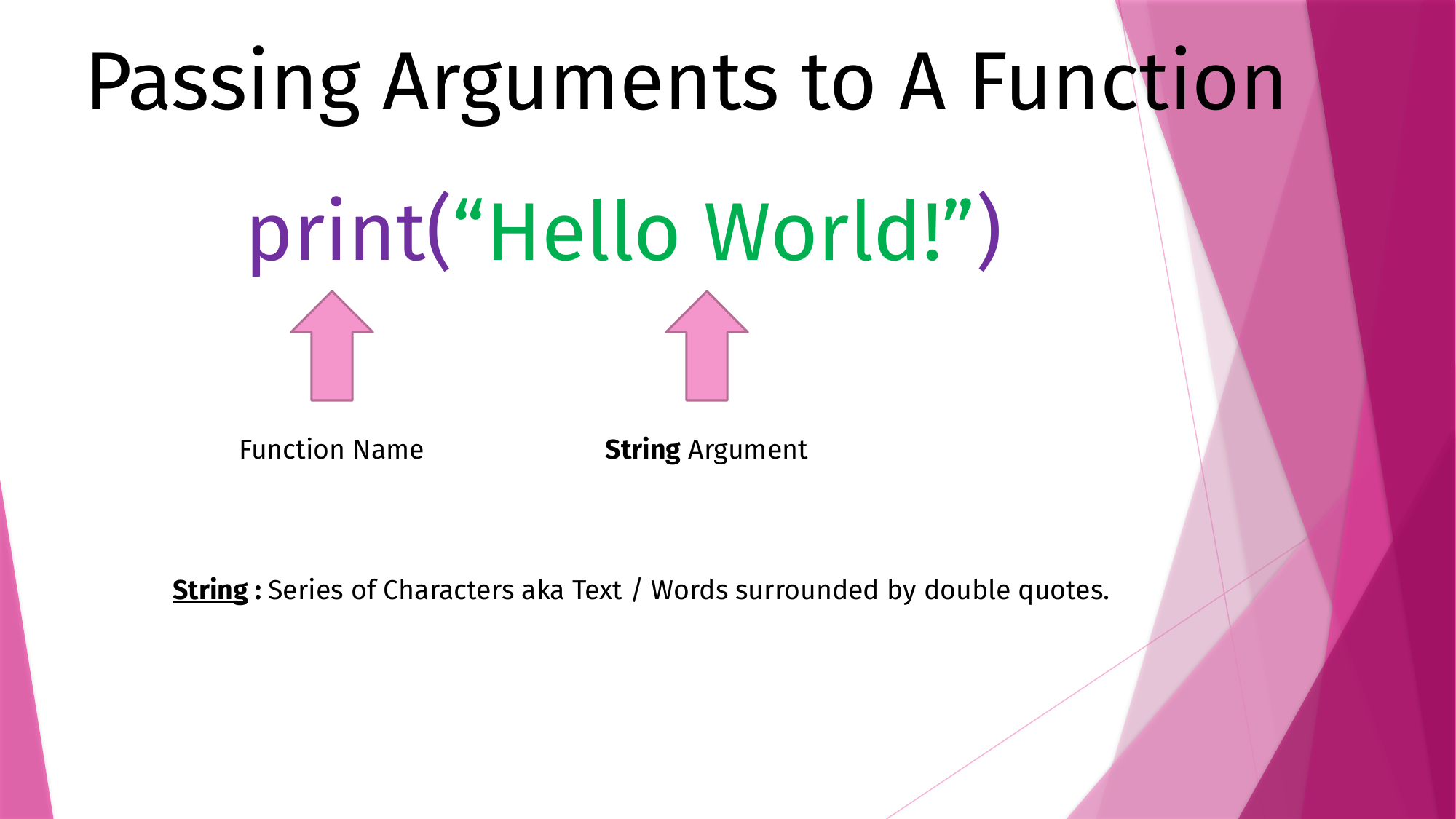

Passing Arguments to A Function
print(“Hello World!”)

Function Name
String Argument
String : Series of Characters aka Text / Words surrounded by double quotes.